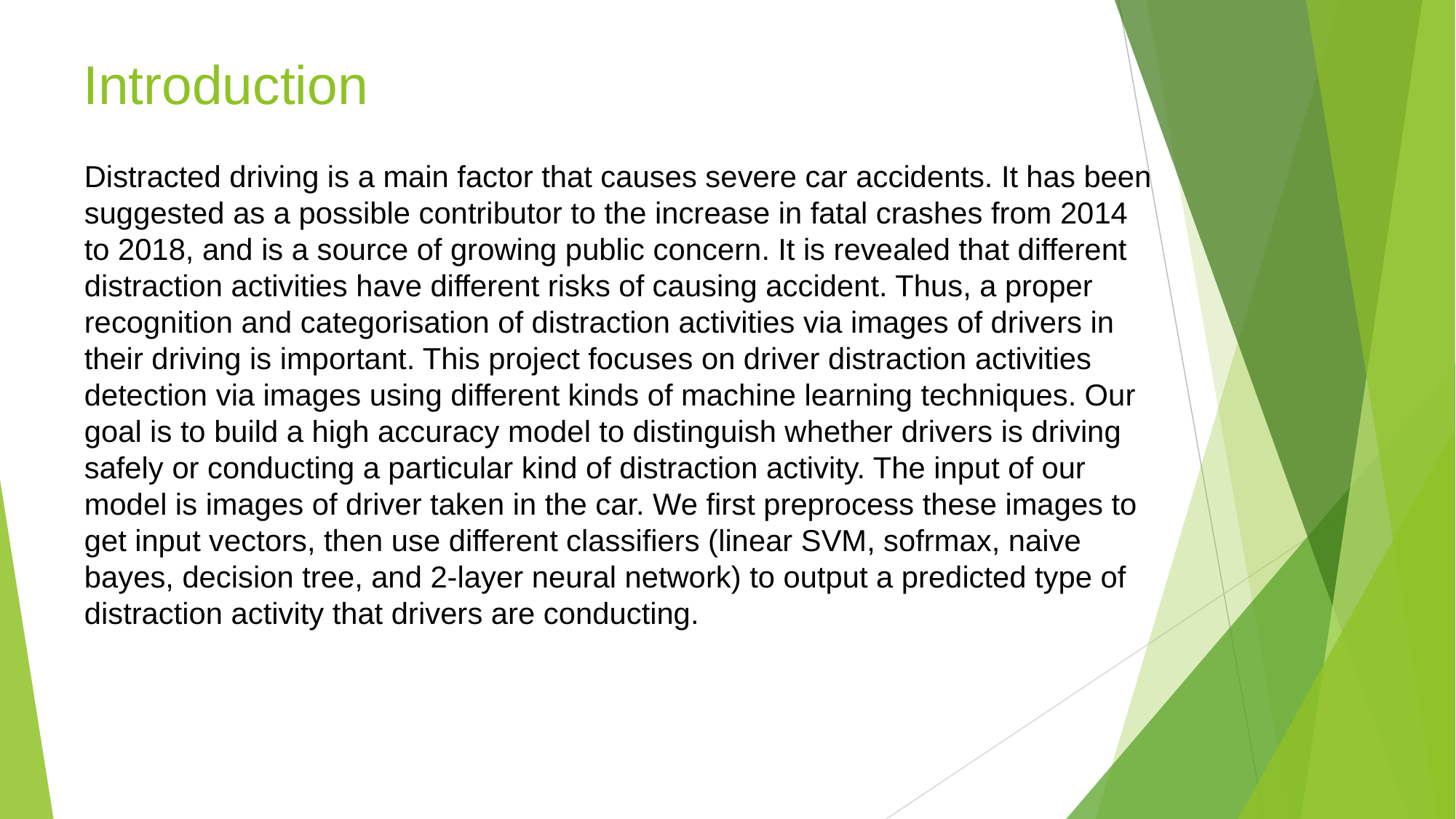

# Introduction
Distracted driving is a main factor that causes severe car accidents. It has been suggested as a possible contributor to the increase in fatal crashes from 2014 to 2018, and is a source of growing public concern. It is revealed that different distraction activities have different risks of causing accident. Thus, a proper recognition and categorisation of distraction activities via images of drivers in their driving is important. This project focuses on driver distraction activities detection via images using different kinds of machine learning techniques. Our goal is to build a high accuracy model to distinguish whether drivers is driving safely or conducting a particular kind of distraction activity. The input of our model is images of driver taken in the car. We first preprocess these images to get input vectors, then use different classifiers (linear SVM, sofrmax, naive bayes, decision tree, and 2-layer neural network) to output a predicted type of distraction activity that drivers are conducting.